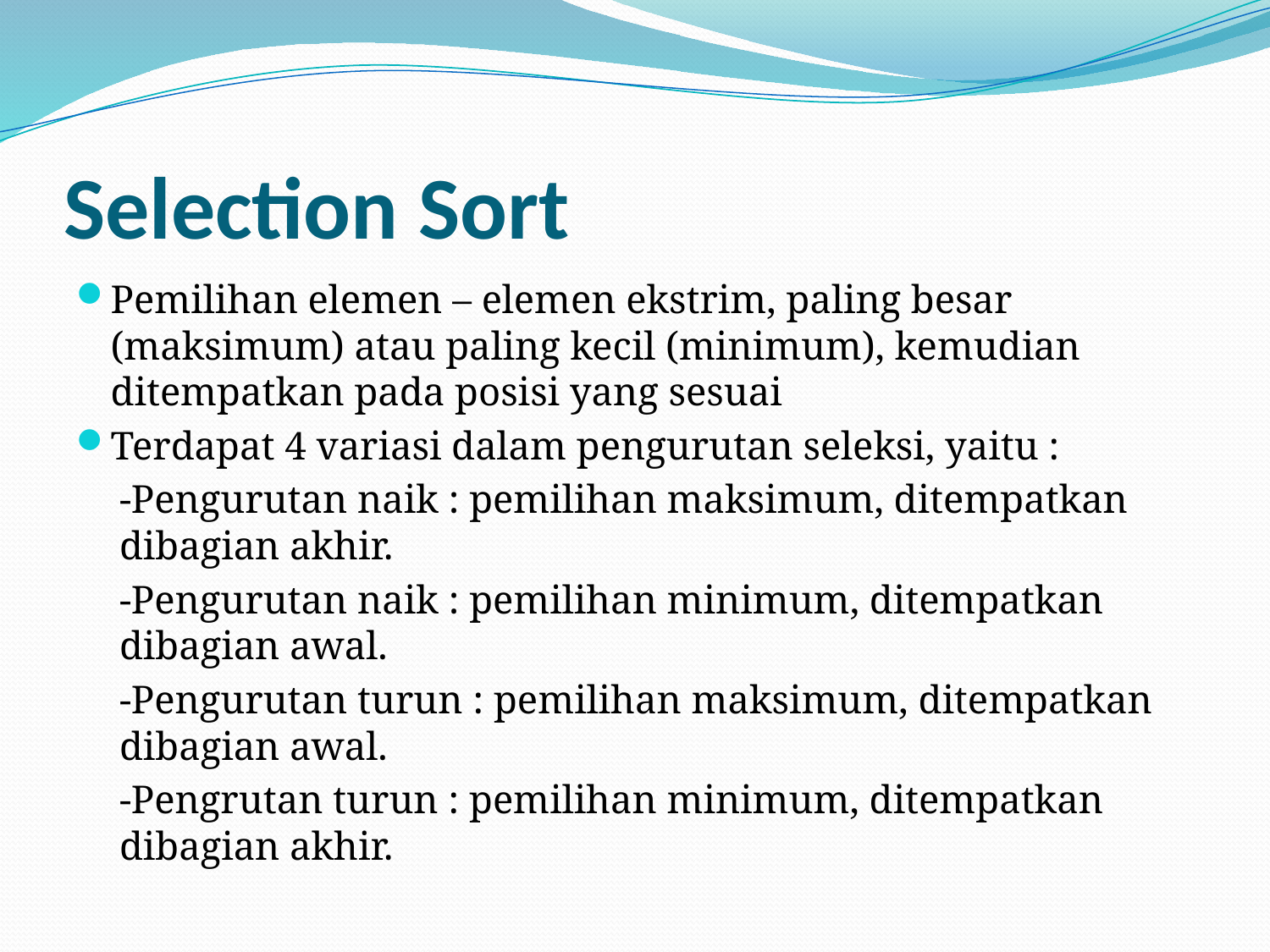

# Selection Sort
Pemilihan elemen – elemen ekstrim, paling besar (maksimum) atau paling kecil (minimum), kemudian ditempatkan pada posisi yang sesuai
Terdapat 4 variasi dalam pengurutan seleksi, yaitu :
	-Pengurutan naik : pemilihan maksimum, ditempatkan dibagian akhir.
	-Pengurutan naik : pemilihan minimum, ditempatkan dibagian awal.
	-Pengurutan turun : pemilihan maksimum, ditempatkan dibagian awal.
	-Pengrutan turun : pemilihan minimum, ditempatkan dibagian akhir.